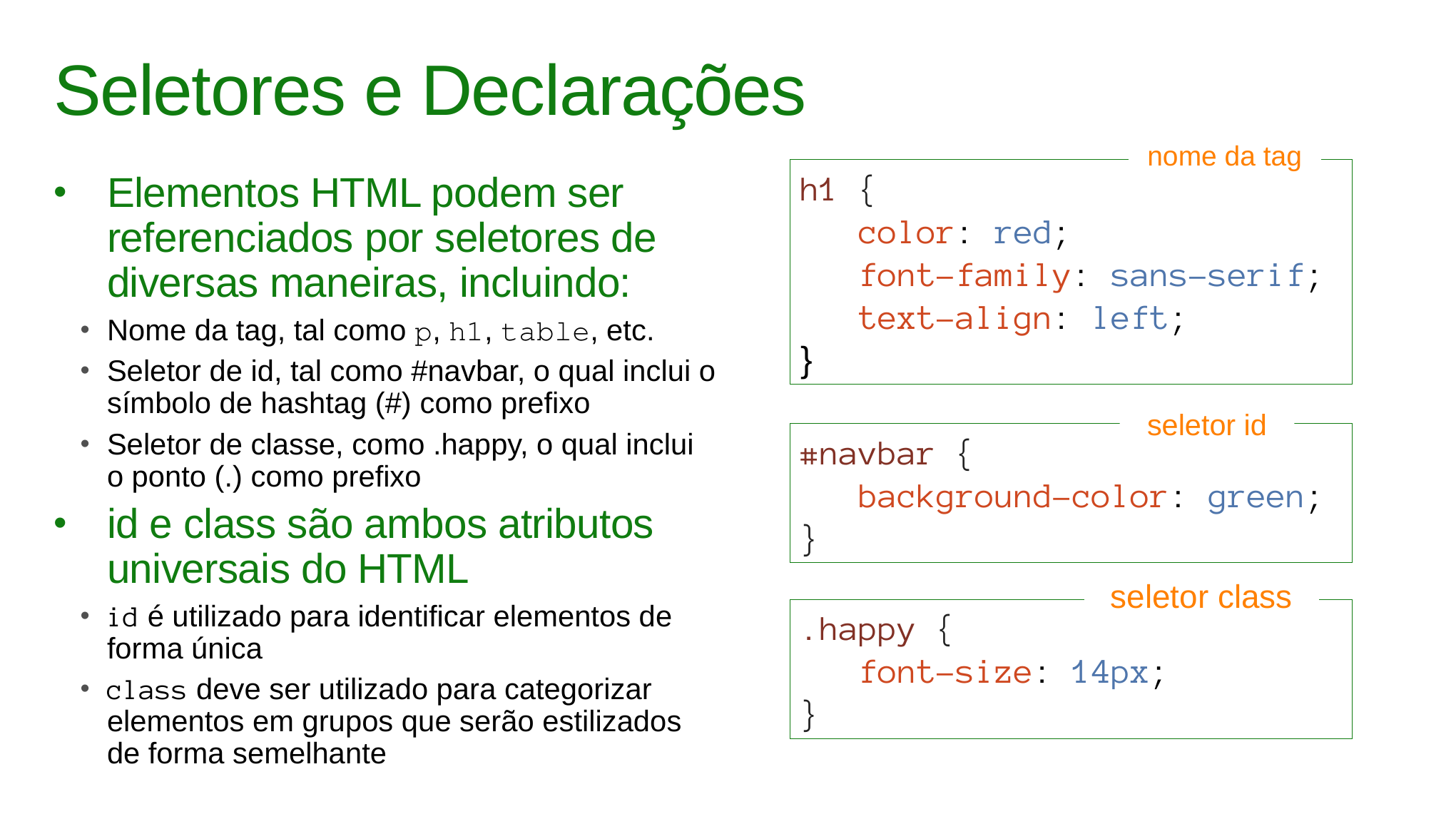

# Seletores e Declarações
nome da tag
h1 {
   color: red;
   font-family: sans-serif;
   text-align: left;
}
Elementos HTML podem ser referenciados por seletores de diversas maneiras, incluindo:
Nome da tag, tal como p, h1, table, etc.
Seletor de id, tal como #navbar, o qual inclui o símbolo de hashtag (#) como prefixo
Seletor de classe, como .happy, o qual inclui o ponto (.) como prefixo
id e class são ambos atributos universais do HTML
id é utilizado para identificar elementos de forma única
class deve ser utilizado para categorizar elementos em grupos que serão estilizados de forma semelhante
seletor id
#navbar {
   background-color: green;
}
seletor class
.happy {
   font-size: 14px;
}